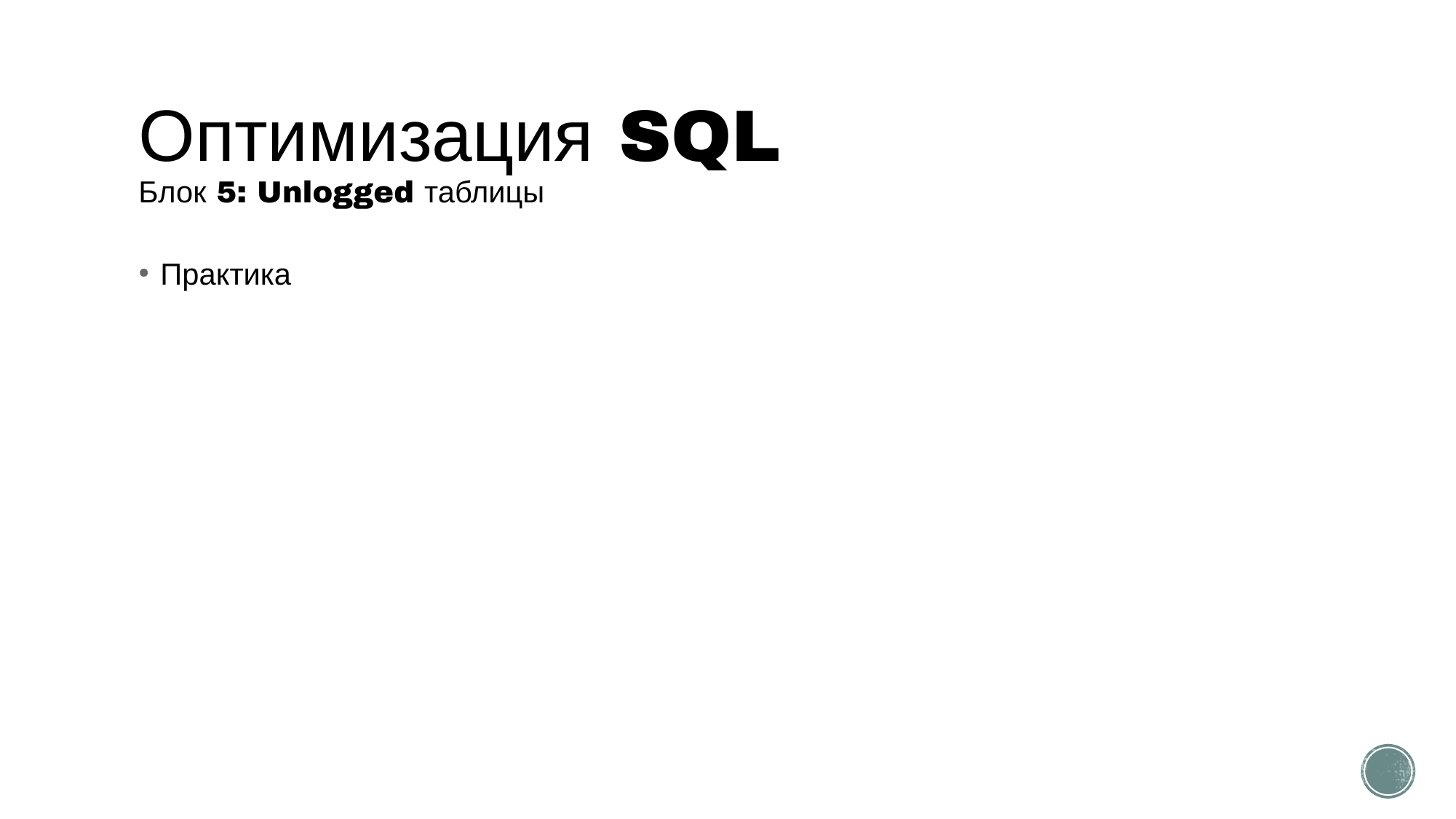

# Оптимизация SQL Блок 5: Unlogged таблицы
Практика